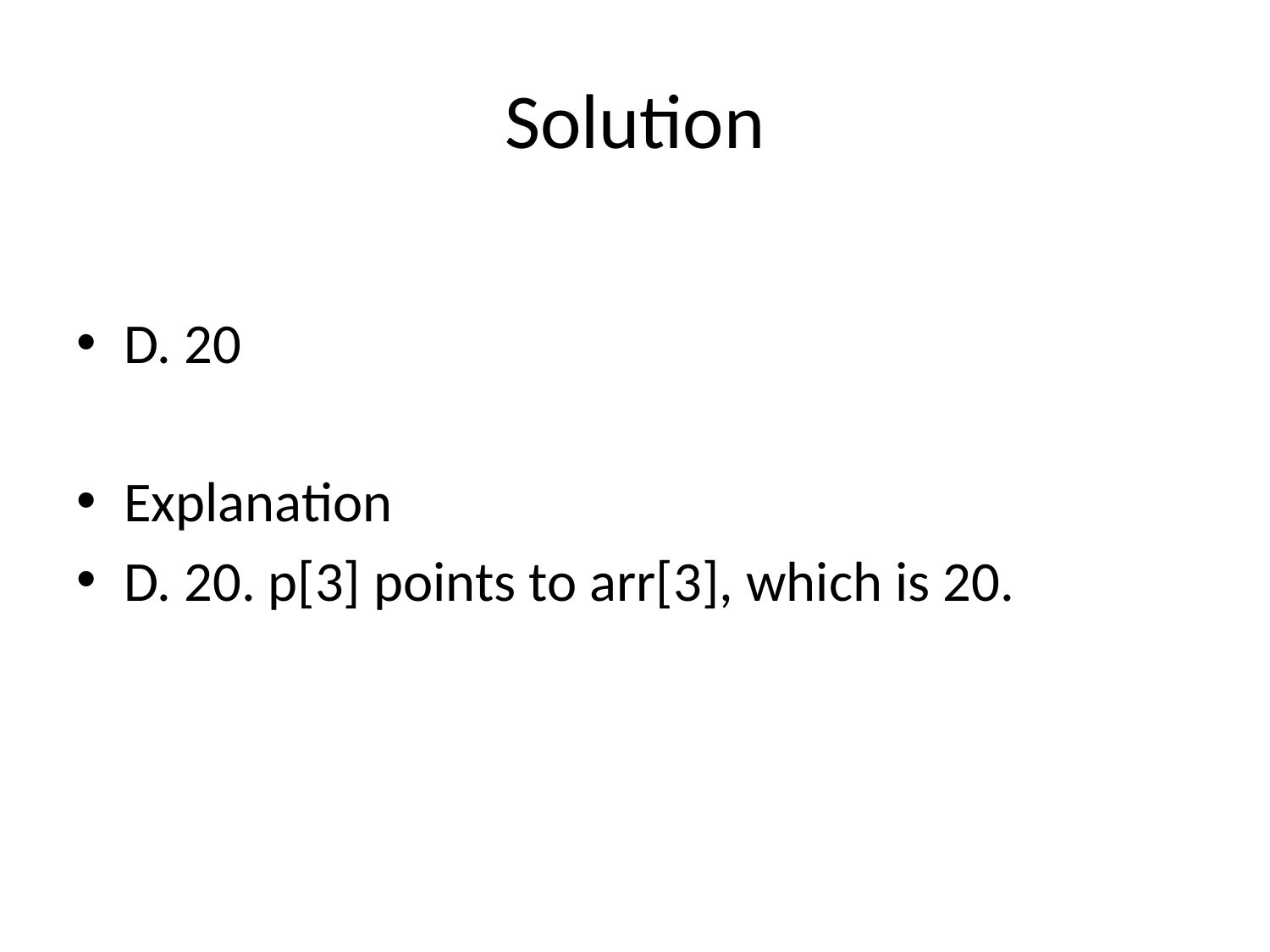

# Solution

D. 20

Explanation
D. 20. p[3] points to arr[3], which is 20.